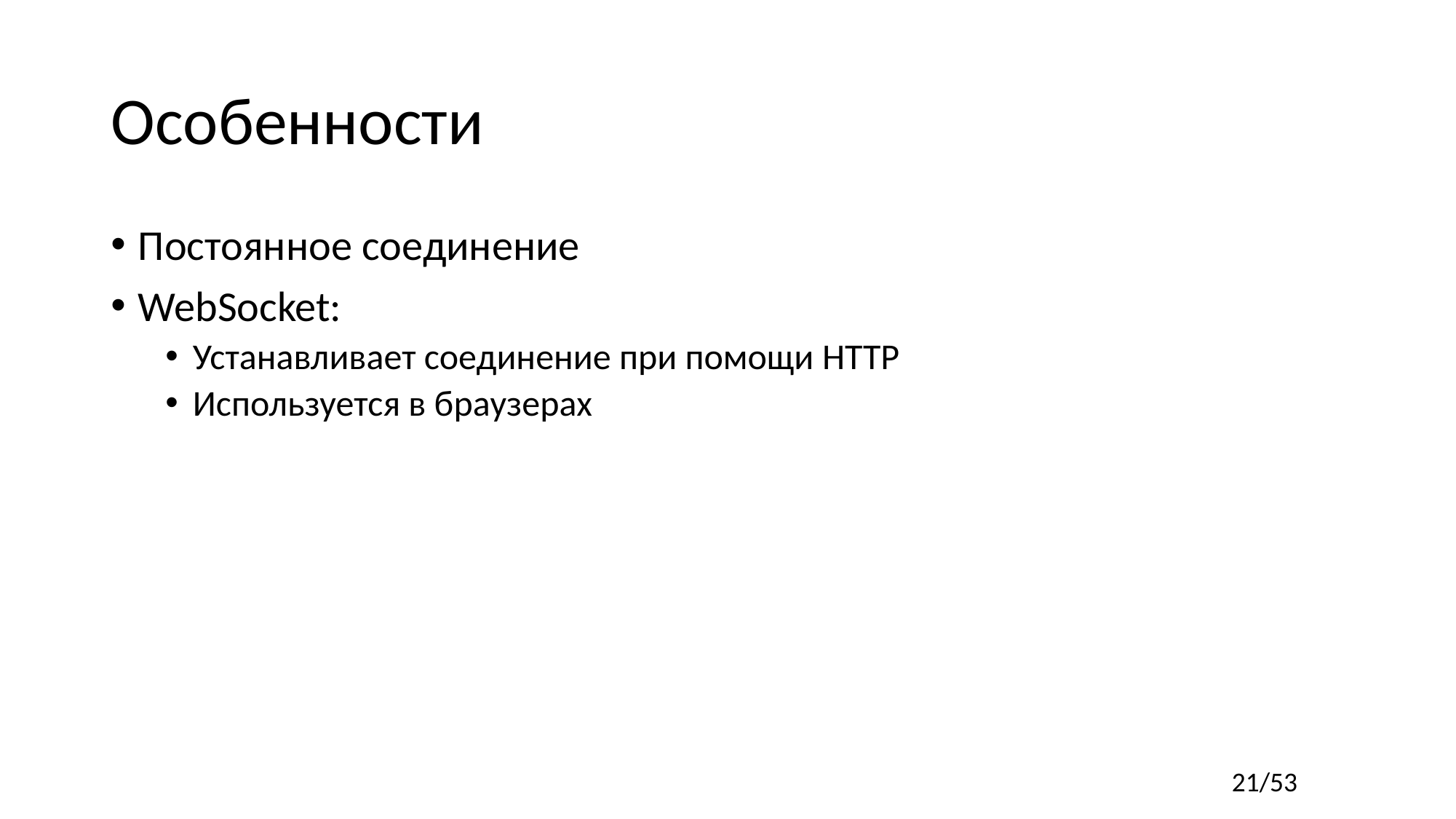

# Особенности
Постоянное соединение
WebSocket:
Устанавливает соединение при помощи HTTP
Используется в браузерах